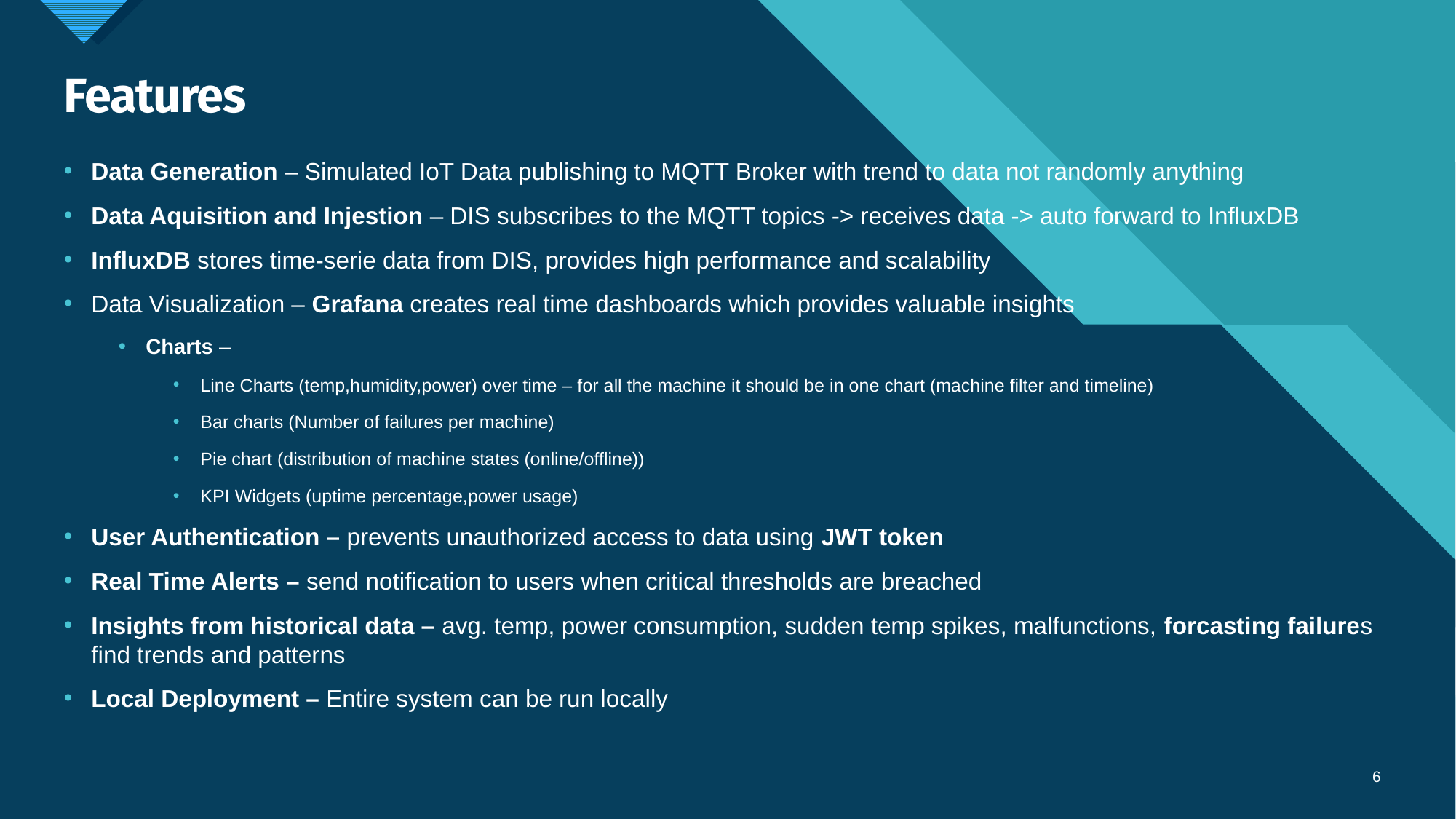

# Features
Data Generation – Simulated IoT Data publishing to MQTT Broker with trend to data not randomly anything
Data Aquisition and Injestion – DIS subscribes to the MQTT topics -> receives data -> auto forward to InfluxDB
InfluxDB stores time-serie data from DIS, provides high performance and scalability
Data Visualization – Grafana creates real time dashboards which provides valuable insights
Charts –
Line Charts (temp,humidity,power) over time – for all the machine it should be in one chart (machine filter and timeline)
Bar charts (Number of failures per machine)
Pie chart (distribution of machine states (online/offline))
KPI Widgets (uptime percentage,power usage)
User Authentication – prevents unauthorized access to data using JWT token
Real Time Alerts – send notification to users when critical thresholds are breached
Insights from historical data – avg. temp, power consumption, sudden temp spikes, malfunctions, forcasting failures find trends and patterns
Local Deployment – Entire system can be run locally

6